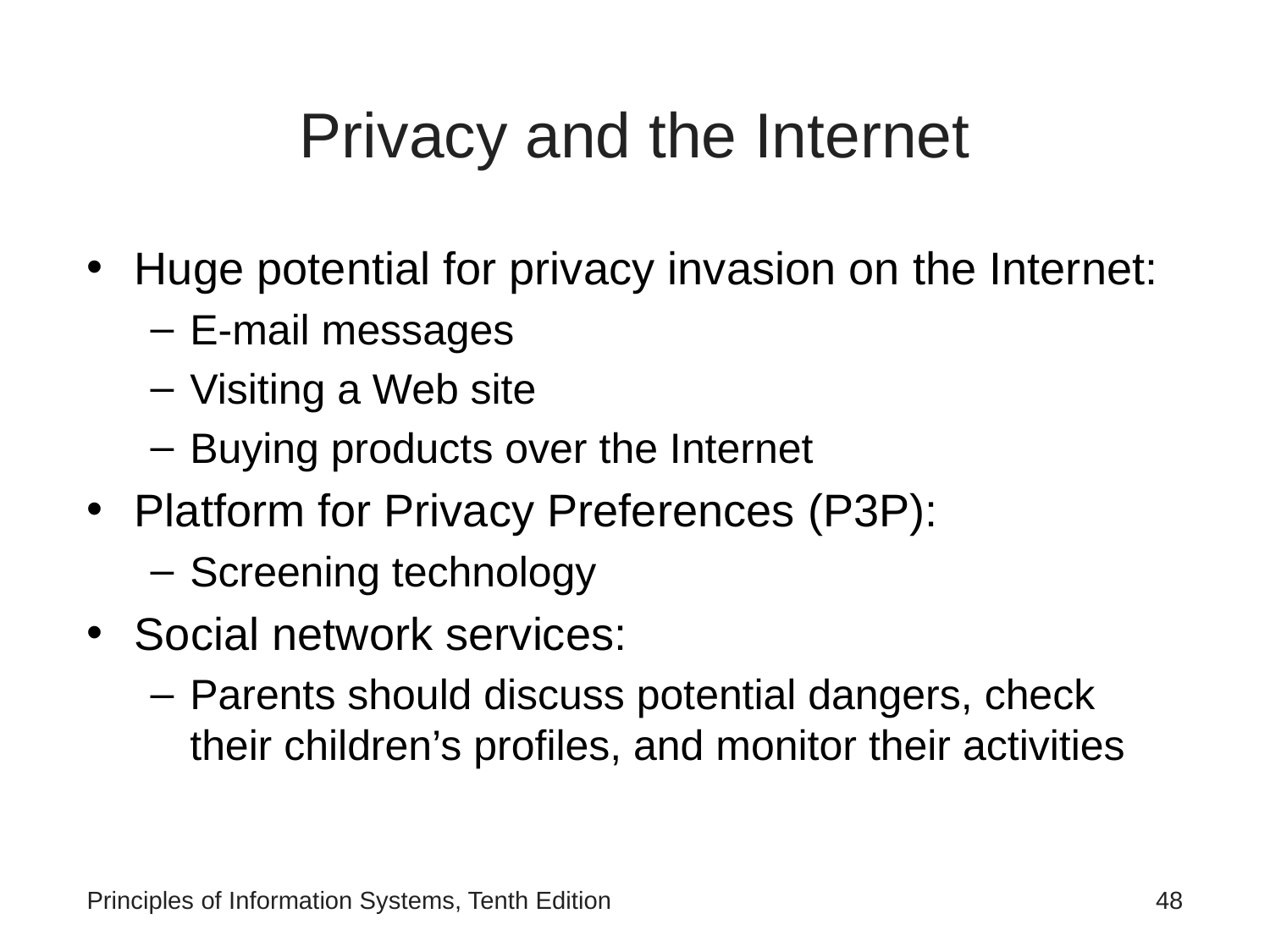

# Privacy and the Internet
Huge potential for privacy invasion on the Internet:
E-mail messages
Visiting a Web site
Buying products over the Internet
Platform for Privacy Preferences (P3P):
Screening technology
Social network services:
Parents should discuss potential dangers, check their children’s profiles, and monitor their activities
Principles of Information Systems, Tenth Edition
48